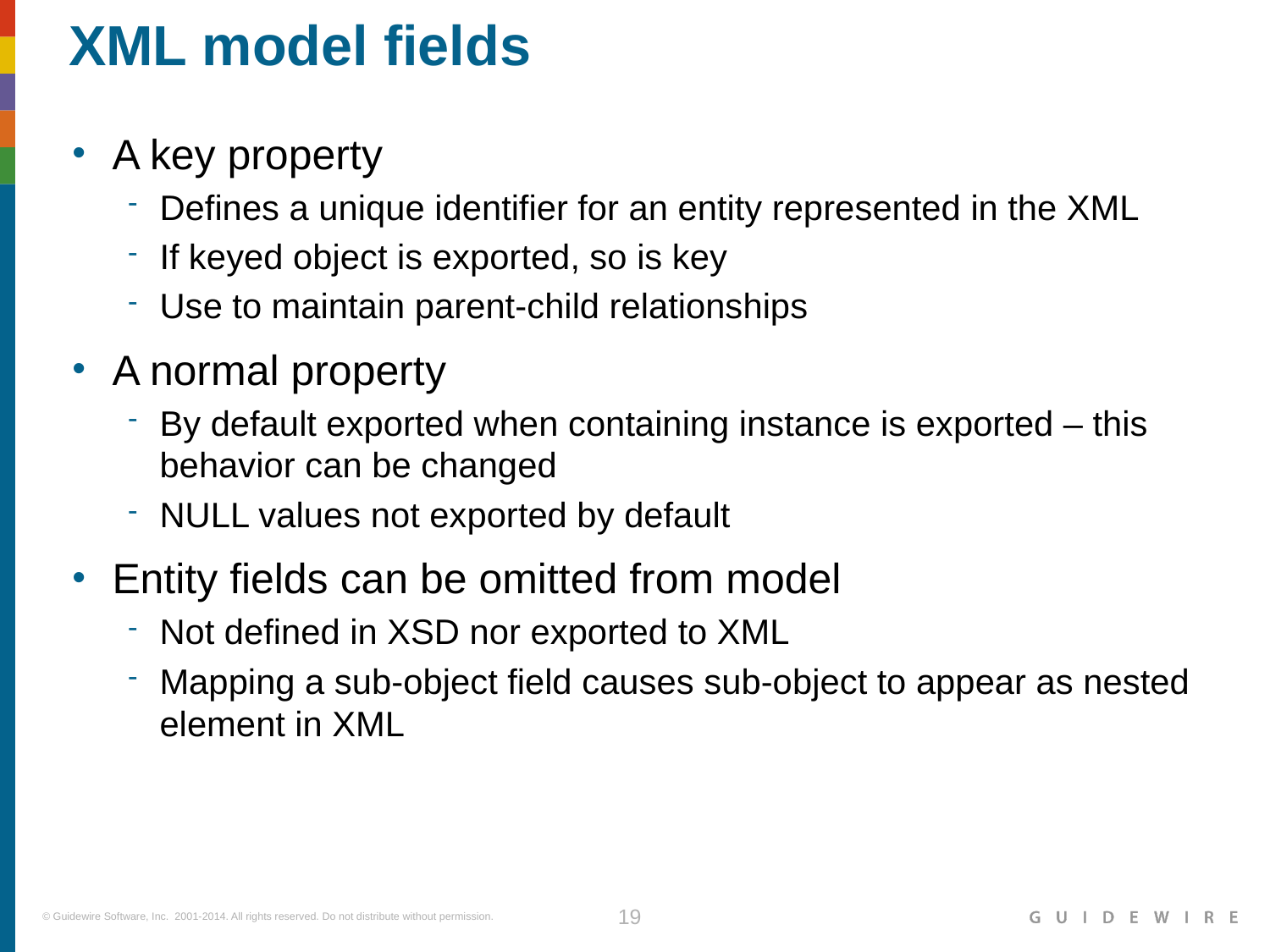

# XML model fields
A key property
Defines a unique identifier for an entity represented in the XML
If keyed object is exported, so is key
Use to maintain parent-child relationships
A normal property
By default exported when containing instance is exported – this behavior can be changed
NULL values not exported by default
Entity fields can be omitted from model
Not defined in XSD nor exported to XML
Mapping a sub-object field causes sub-object to appear as nested element in XML